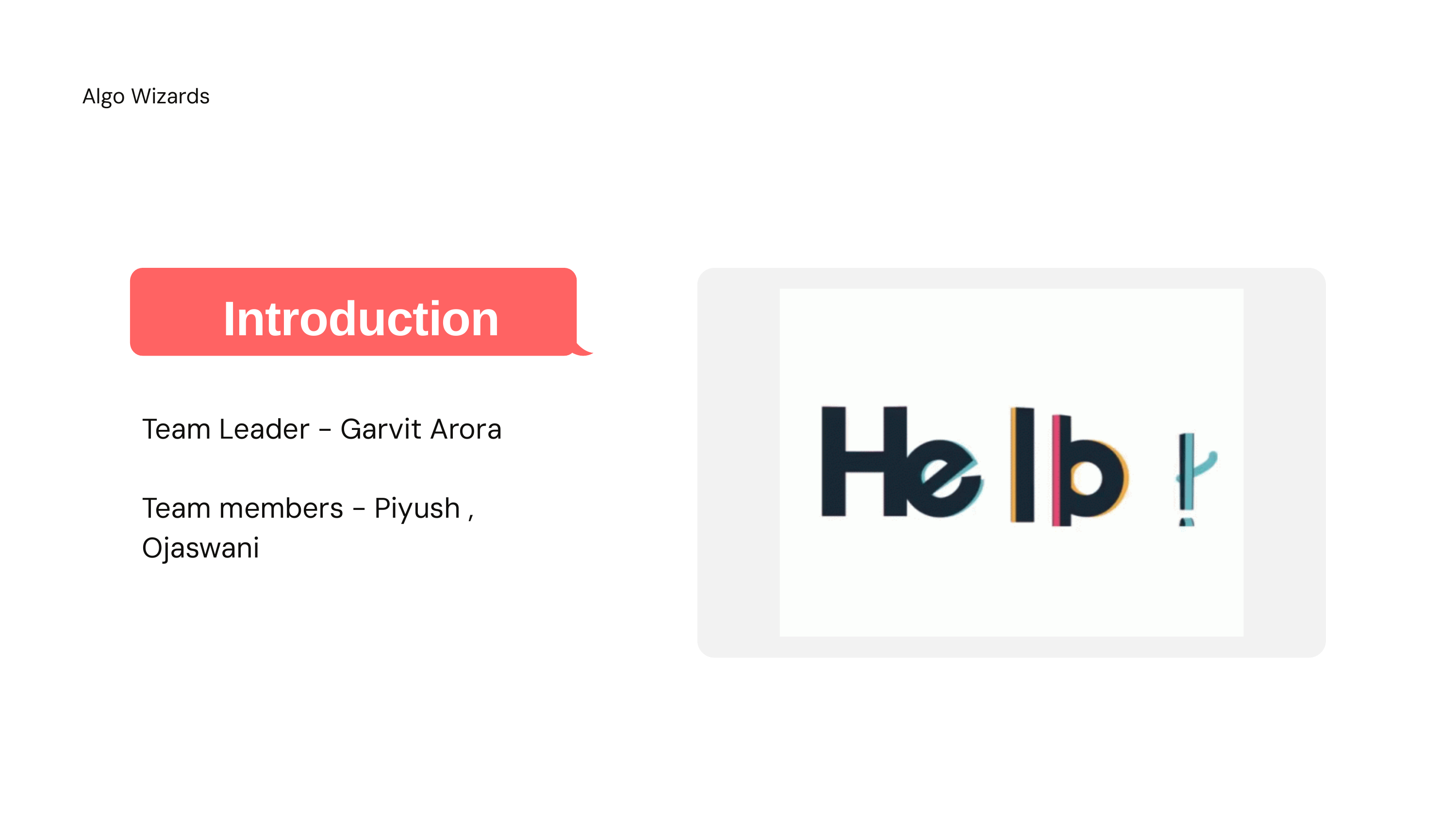

Algo Wizards

Introduction

Team Leader - Garvit Arora

Team members - Piyush , Ojaswani